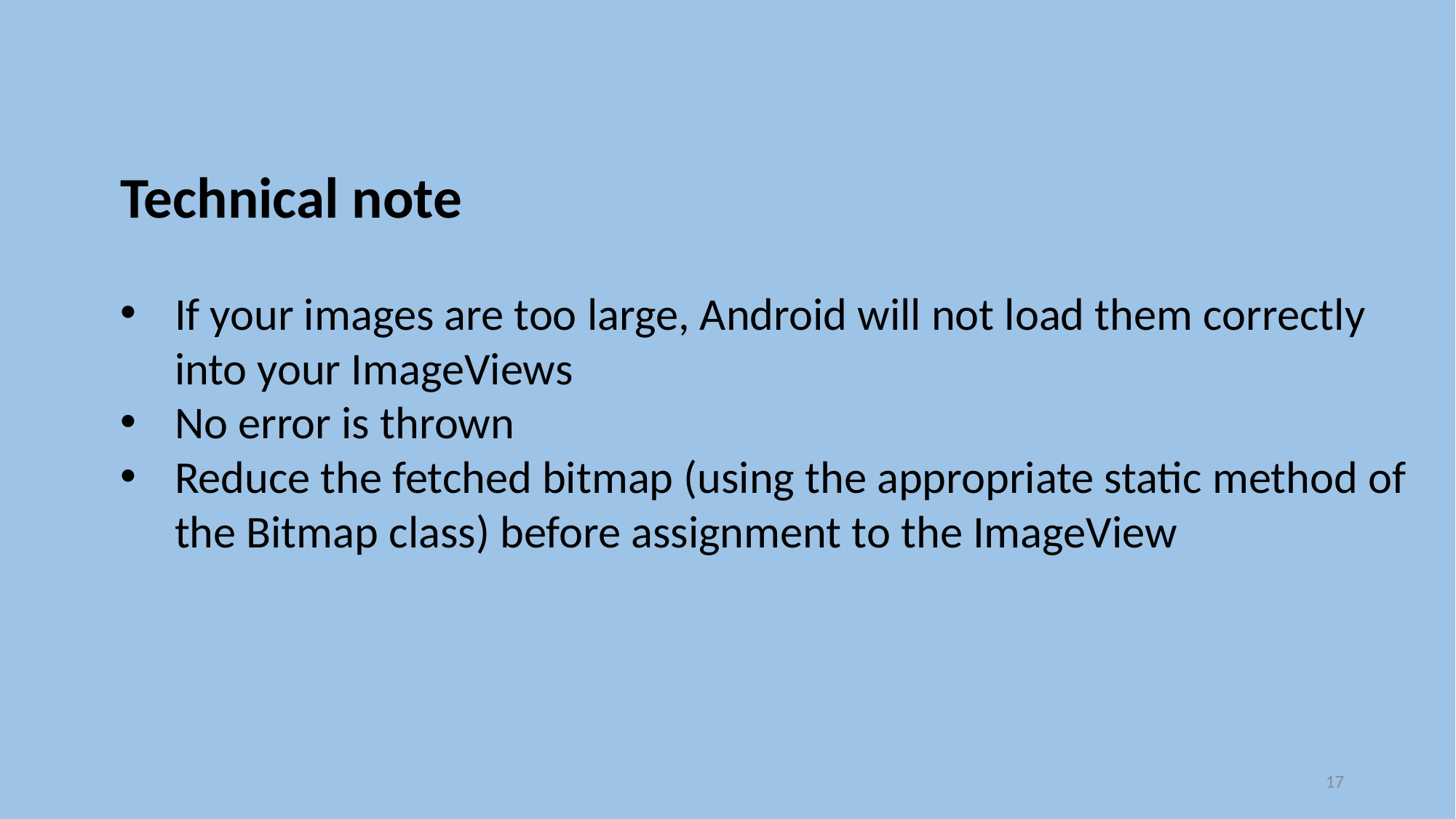

Technical note

If your images are too large, Android will not load them correctly into your ImageViews
No error is thrown
Reduce the fetched bitmap (using the appropriate static method of the Bitmap class) before assignment to the ImageView
17